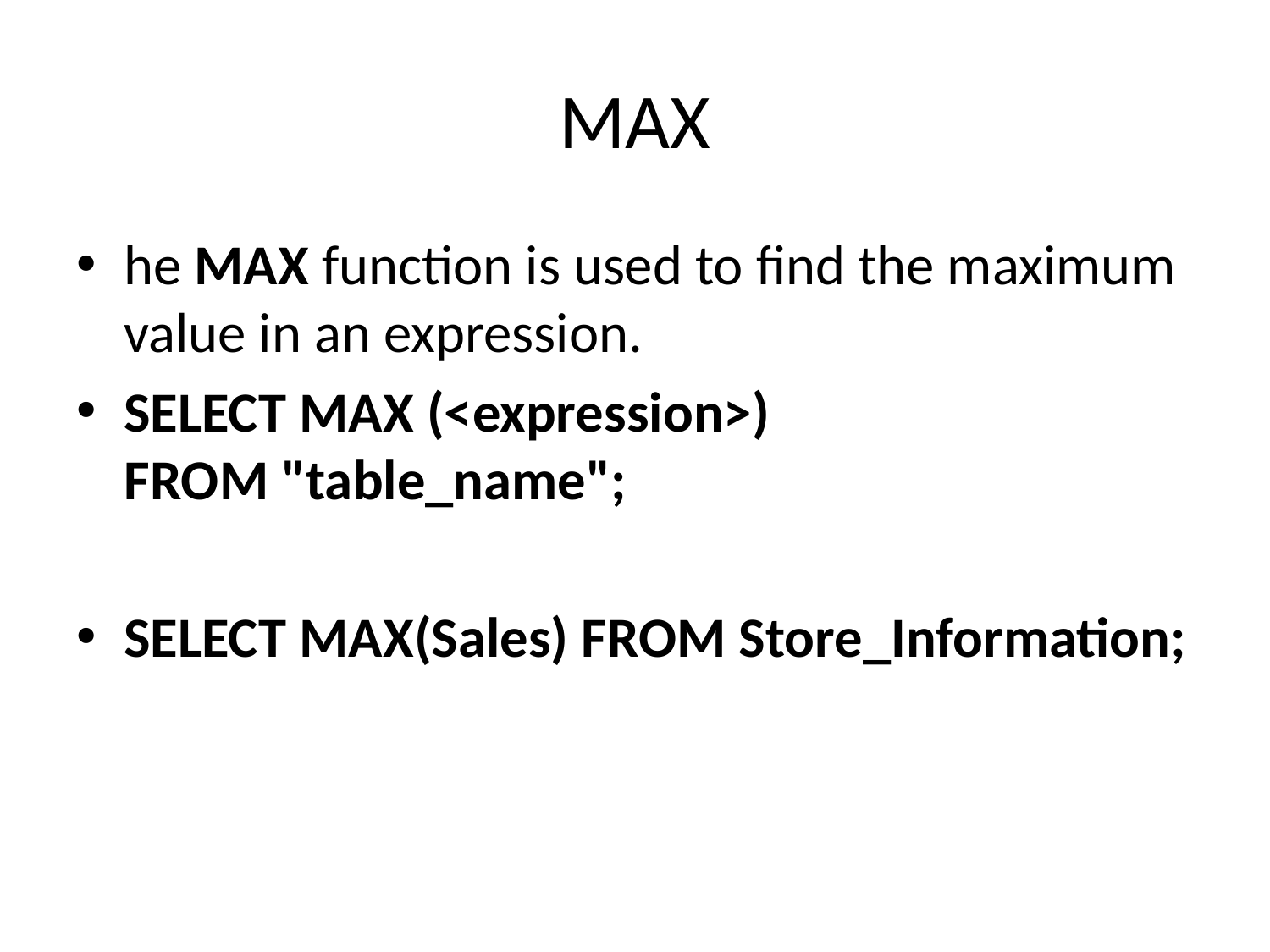

# MAX
he MAX function is used to find the maximum value in an expression.
SELECT MAX (<expression>)
FROM "table_name";

SELECT MAX(Sales) FROM Store_Information;